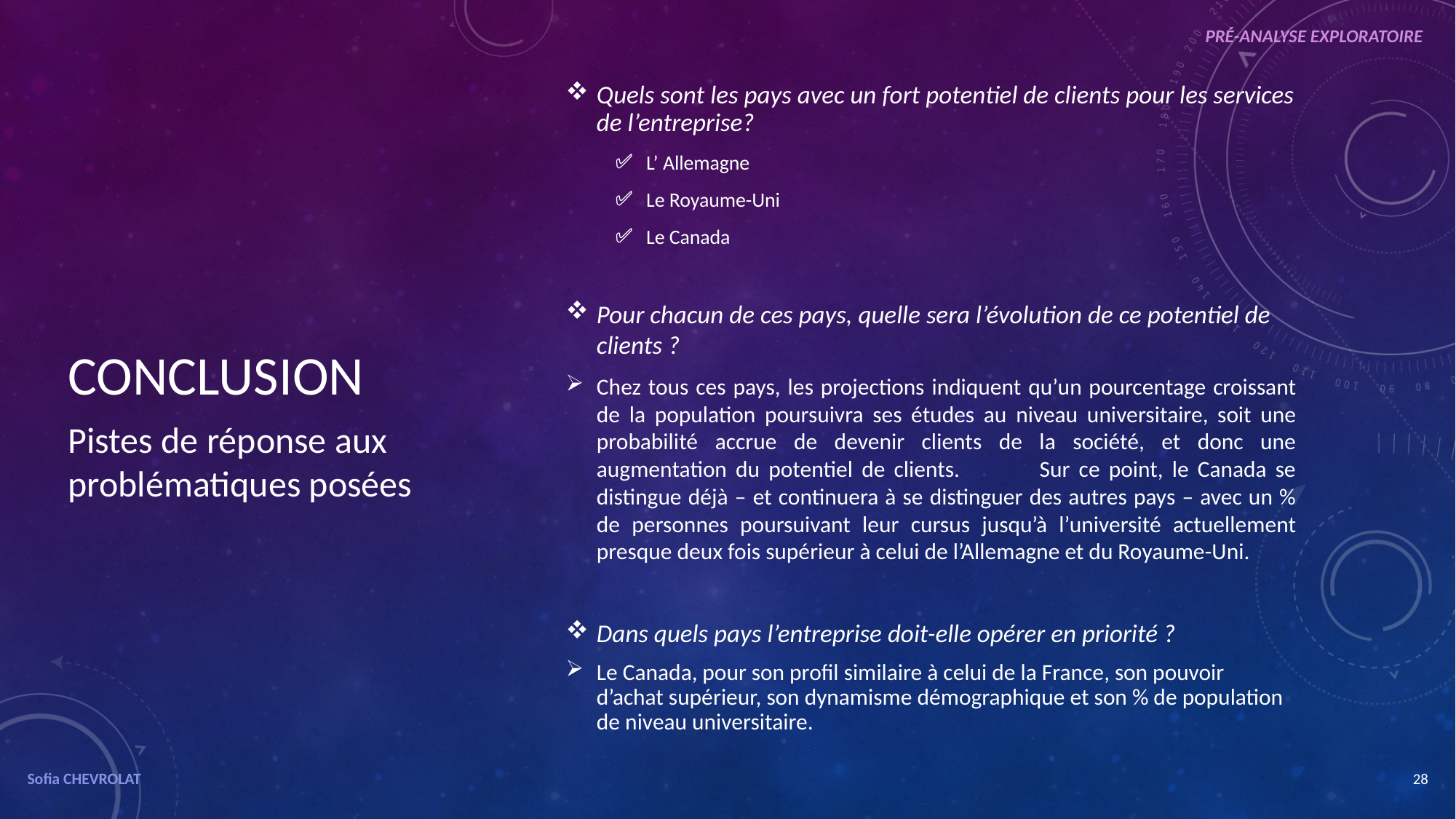

PRÉ-ANALYSE EXPLORATOIRE
Quels sont les pays avec un fort potentiel de clients pour les services de l’entreprise?
L’ Allemagne
Le Royaume-Uni
Le Canada

Pour chacun de ces pays, quelle sera l’évolution de ce potentiel de clients ?
Chez tous ces pays, les projections indiquent qu’un pourcentage croissant de la population poursuivra ses études au niveau universitaire, soit une probabilité accrue de devenir clients de la société, et donc une augmentation du potentiel de clients.         Sur ce point, le Canada se distingue déjà – et continuera à se distinguer des autres pays – avec un % de personnes poursuivant leur cursus jusqu’à l’université actuellement presque deux fois supérieur à celui de l’Allemagne et du Royaume-Uni.

Dans quels pays l’entreprise doit-elle opérer en priorité ?
Le Canada, pour son profil similaire à celui de la France, son pouvoir d’achat supérieur, son dynamisme démographique et son % de population de niveau universitaire.
# Conclusion
Pistes de réponse aux problématiques posées
Sofia CHEVROLAT
28